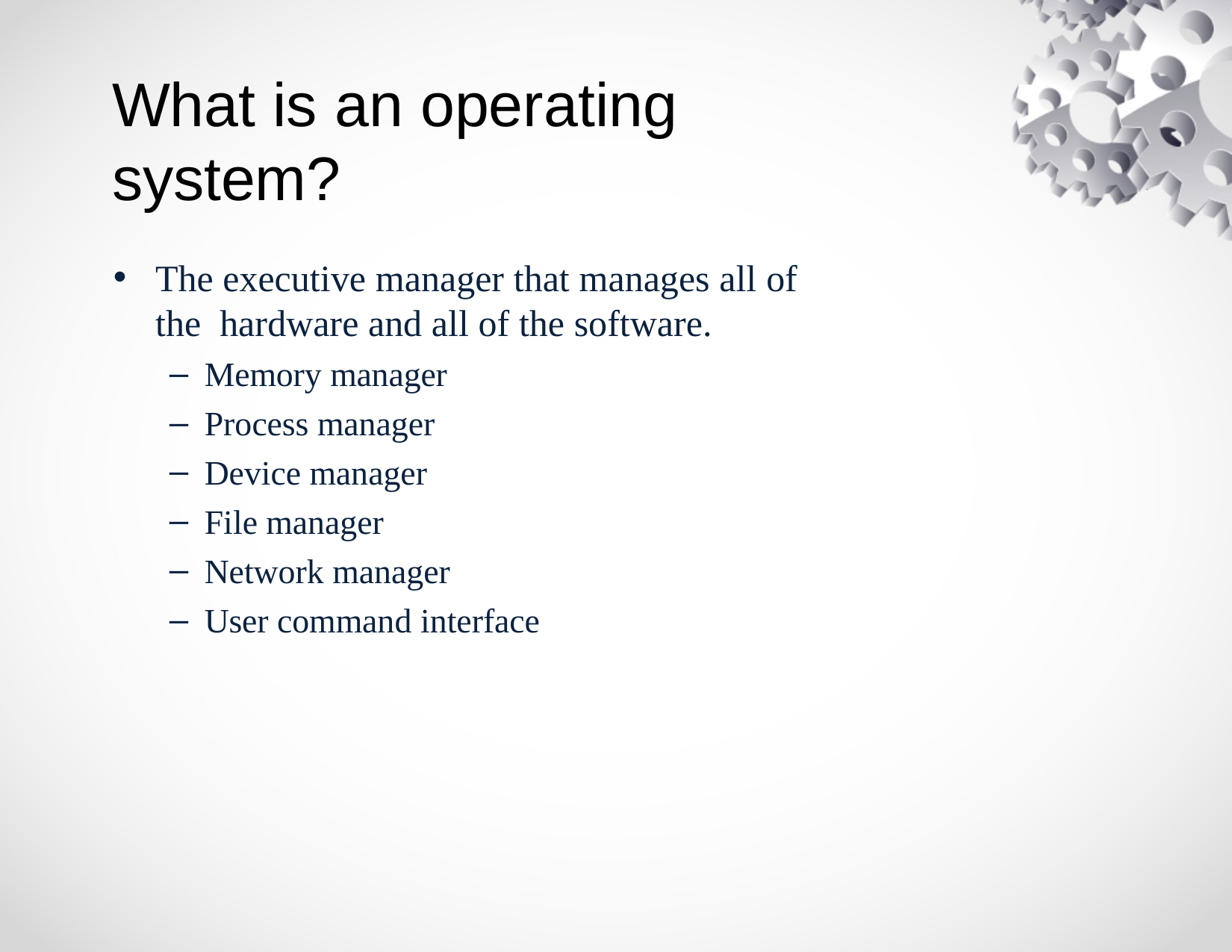

# What is an operating system?
The executive manager that manages all of the  hardware and all of the software.
Memory manager
Process manager
Device manager
File manager
Network manager
User command interface